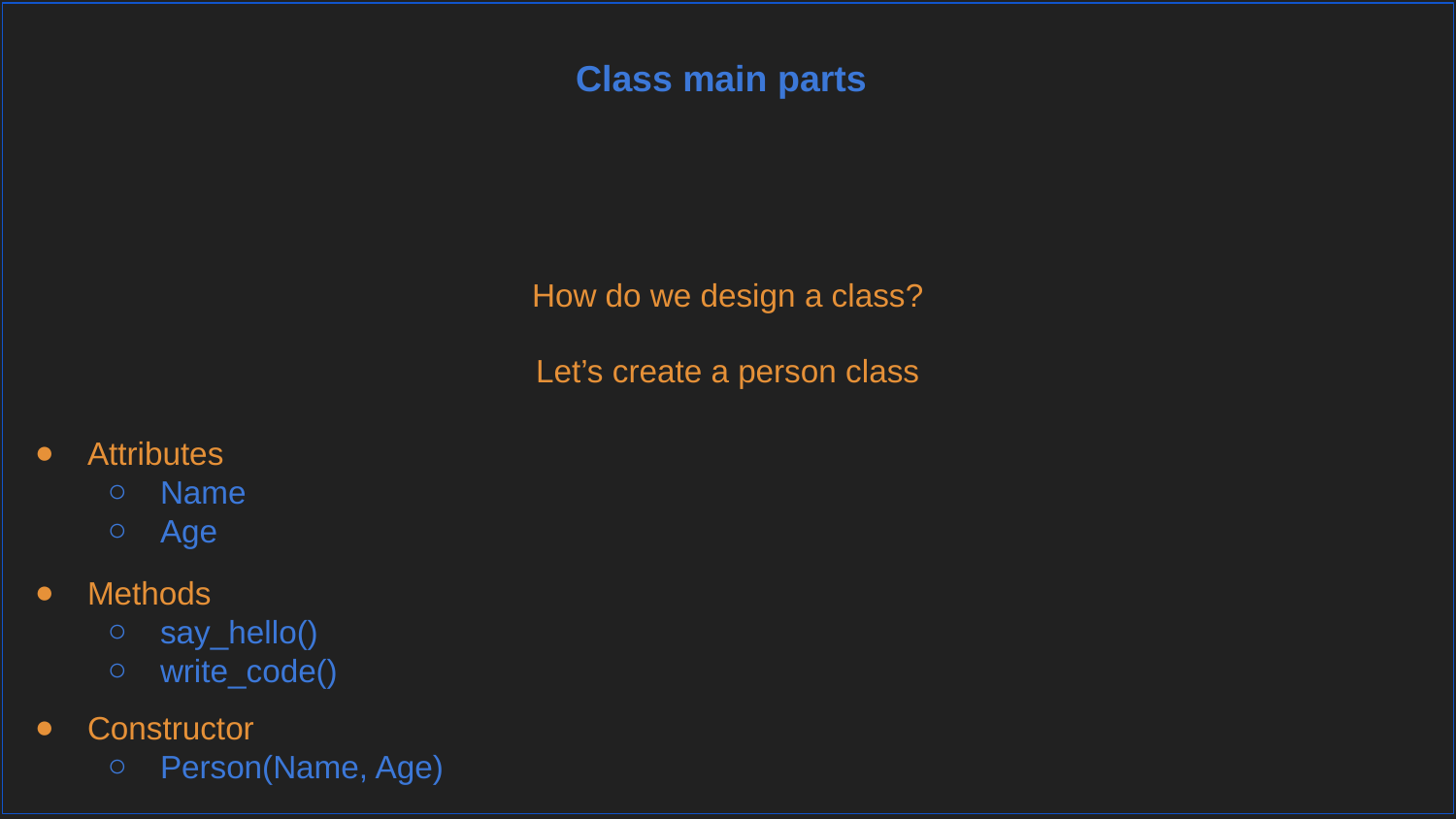

Class main parts
How do we design a class?
Let’s create a person class
Attributes
Name
Age
Methods
say_hello()
write_code()
Constructor
Person(Name, Age)